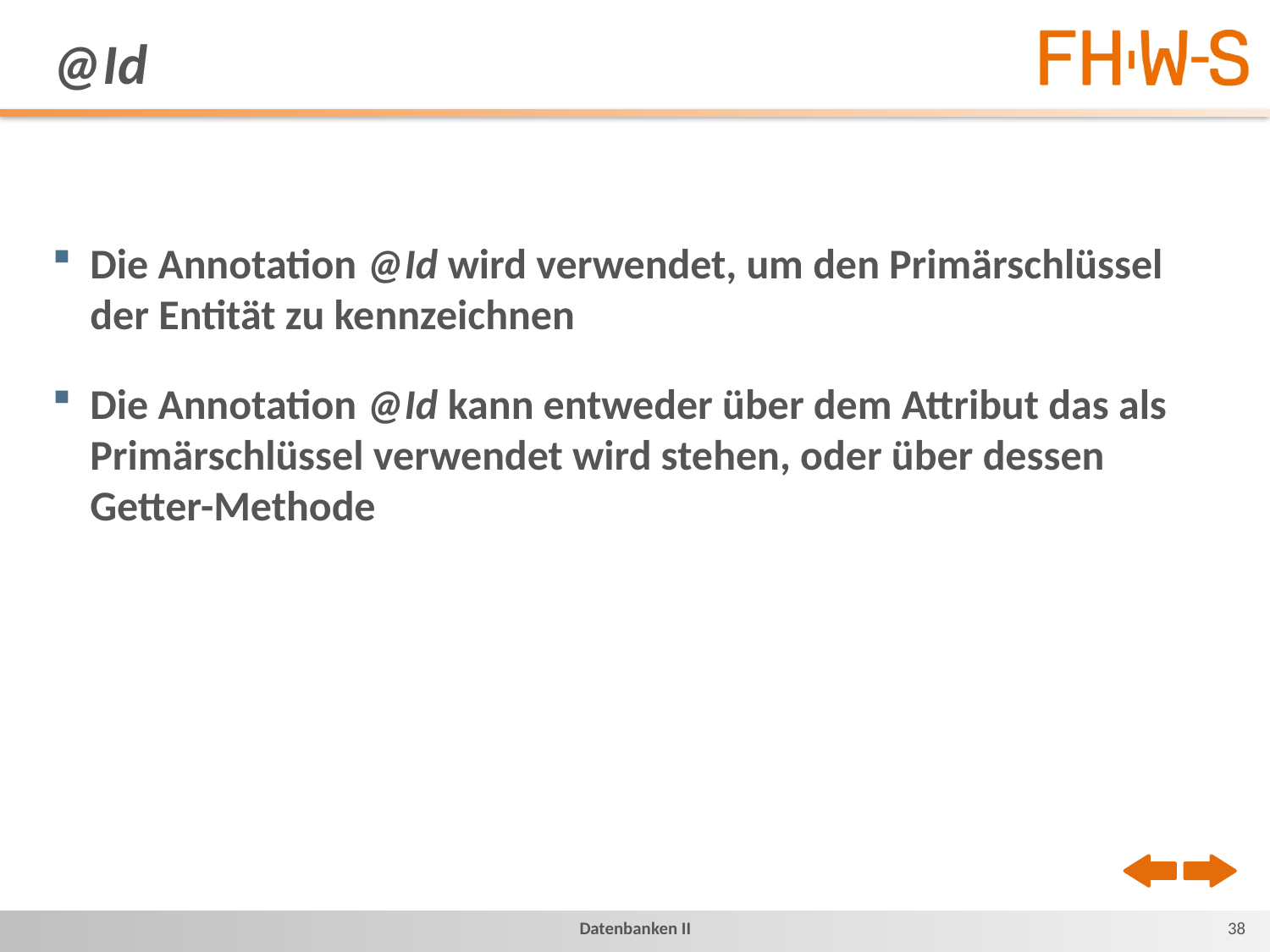

# @Id

Die Annotation @Id wird verwendet, um den Primärschlüssel der Entität zu kennzeichnen
Die Annotation @Id kann entweder über dem Attribut das als Primärschlüssel verwendet wird stehen, oder über dessen Getter-Methode